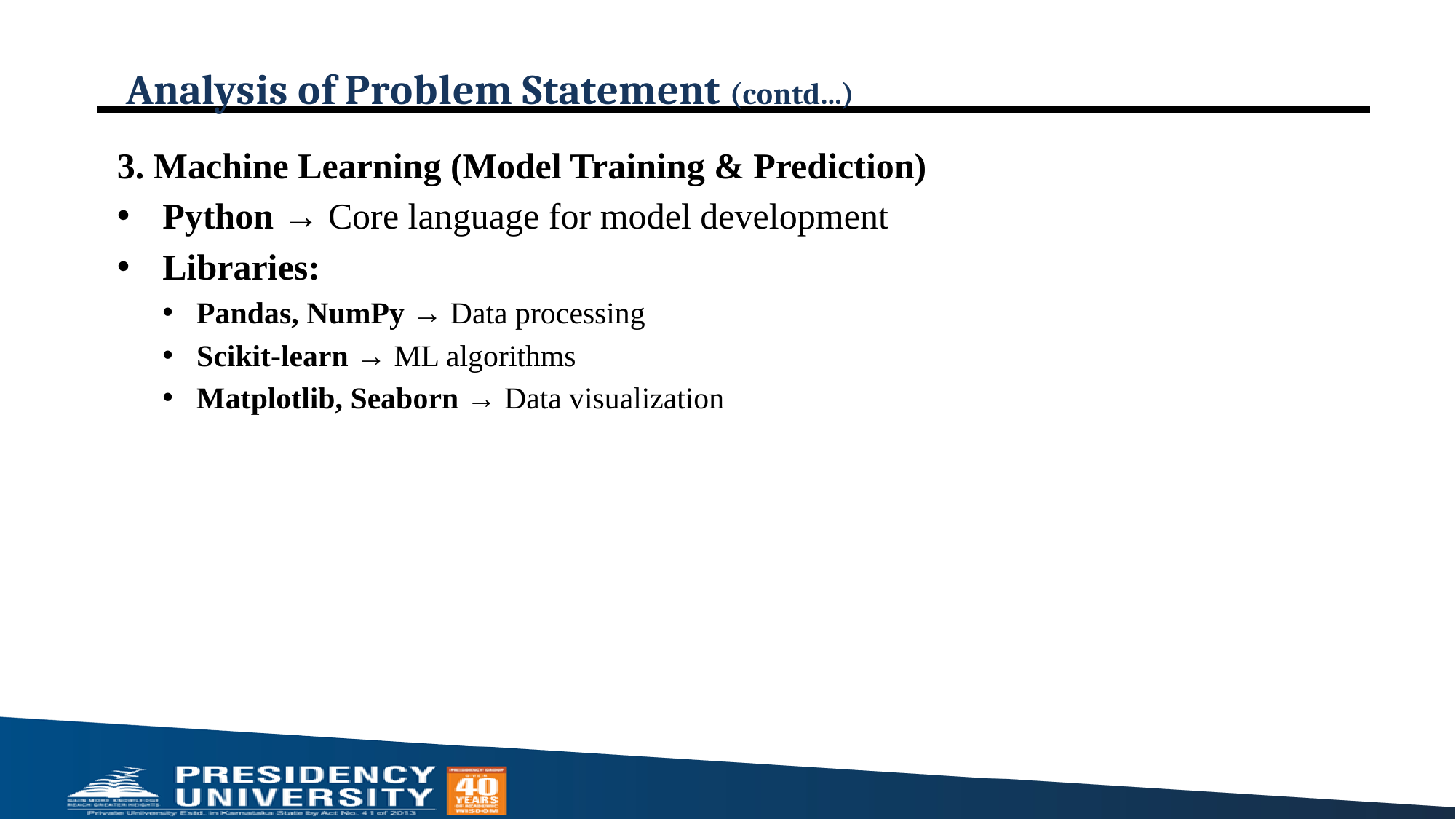

# Analysis of Problem Statement (contd...)
3. Machine Learning (Model Training & Prediction)
Python → Core language for model development
Libraries:
Pandas, NumPy → Data processing
Scikit-learn → ML algorithms
Matplotlib, Seaborn → Data visualization